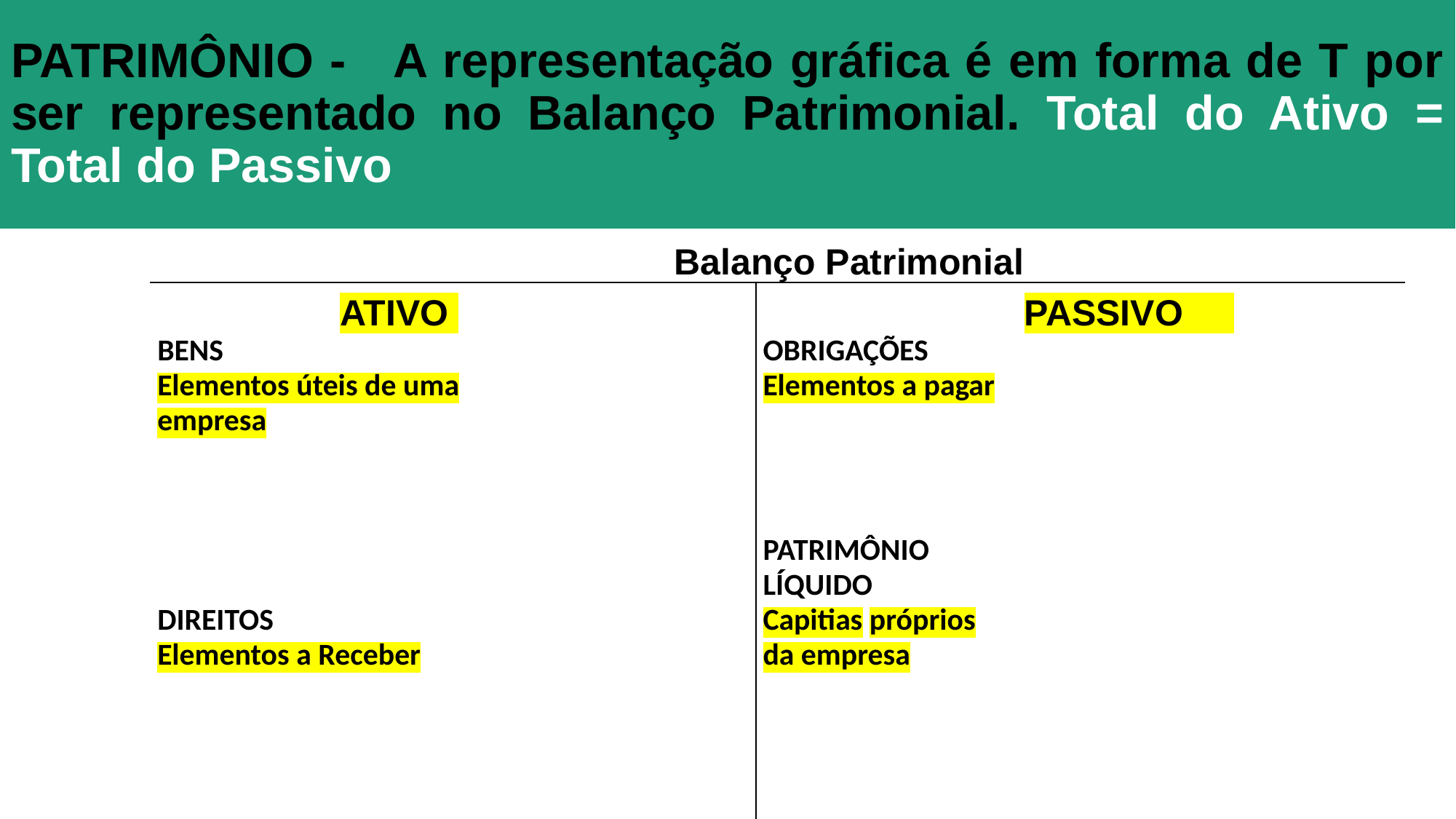

# PATRIMÔNIO -   A representação gráfica é em forma de T por ser representado no Balanço Patrimonial. Total do Ativo = Total do Passivo

|  |  |  | Balanço Patrimonial |  |  |  |  |  |  |
| --- | --- | --- | --- | --- | --- | --- | --- | --- | --- |
|  | ATIVO |  |  |  | PASSIVO | PASSIVO |  |  |  |
| BENS Elementos úteis de uma empresa |  |  |  | OBRIGAÇÕES Elementos a pagar |  |  |  |  |  |
|  |  |  |  |  |  |  |  |  |  |
|  |  |  |  |  |  |  |  |  |  |
| DIREITOS Elementos a Receber |  |  |  | PATRIMÔNIO LÍQUIDO Capitias próprios da empresa |  |  |  |  |  |
|  |  |  |  |  |  |  |  |  |  |
|  |  |  |  |  |  |  |  |  |  |
| TOTAL DO ATIVO |  |  |  | TOTAL DO PASSIVO |  |  |  |  |  |